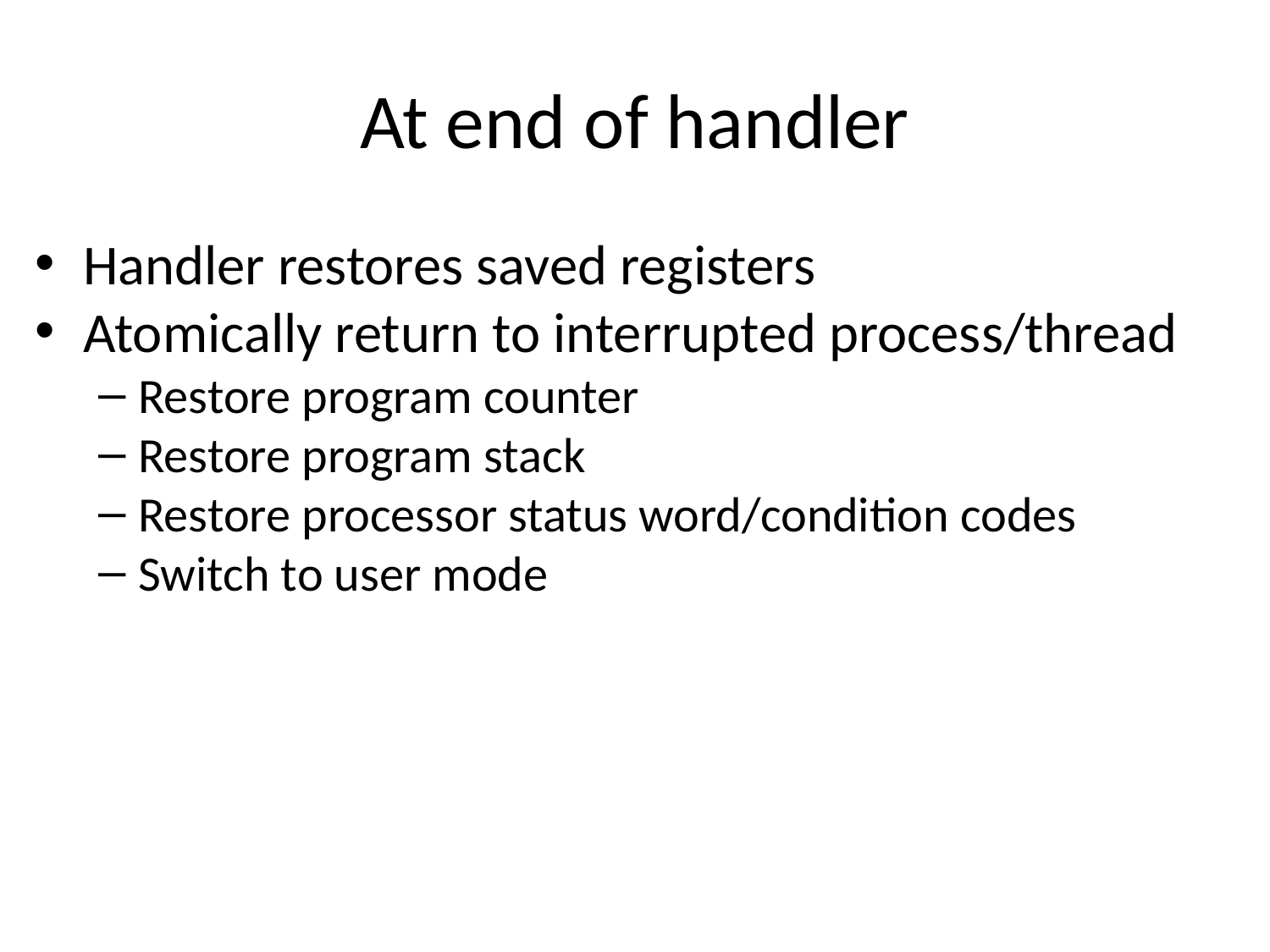

At end of handler
Handler restores saved registers
Atomically return to interrupted process/thread
Restore program counter
Restore program stack
Restore processor status word/condition codes
Switch to user mode